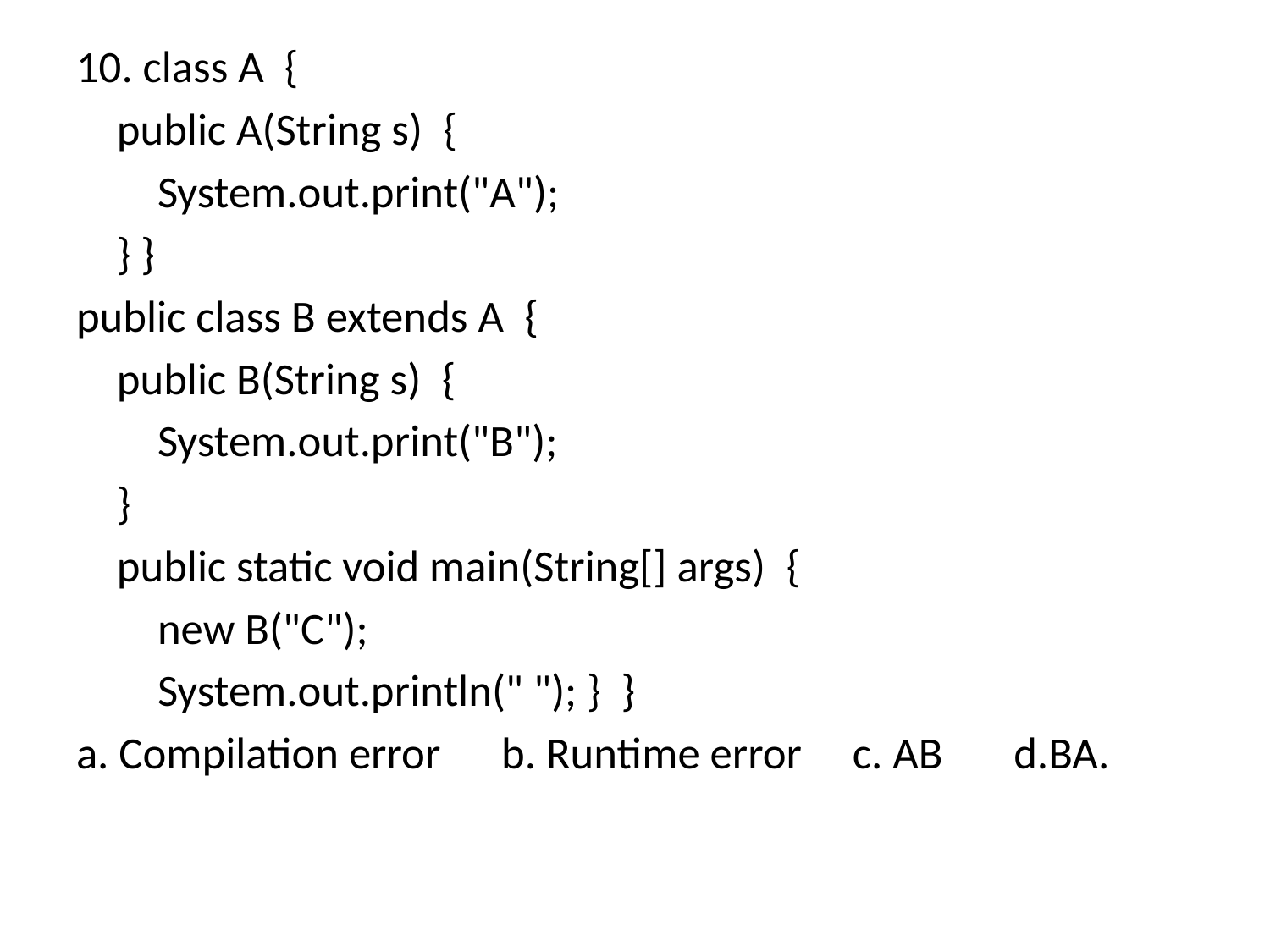

10. class A  {
    public A(String s)  {
        System.out.print("A");
    } }
public class B extends A  {
    public B(String s)  {
        System.out.print("B");
    }
    public static void main(String[] args)  {
        new B("C");
        System.out.println(" "); }  }
a. Compilation error      b. Runtime error     c. AB       d.BA.